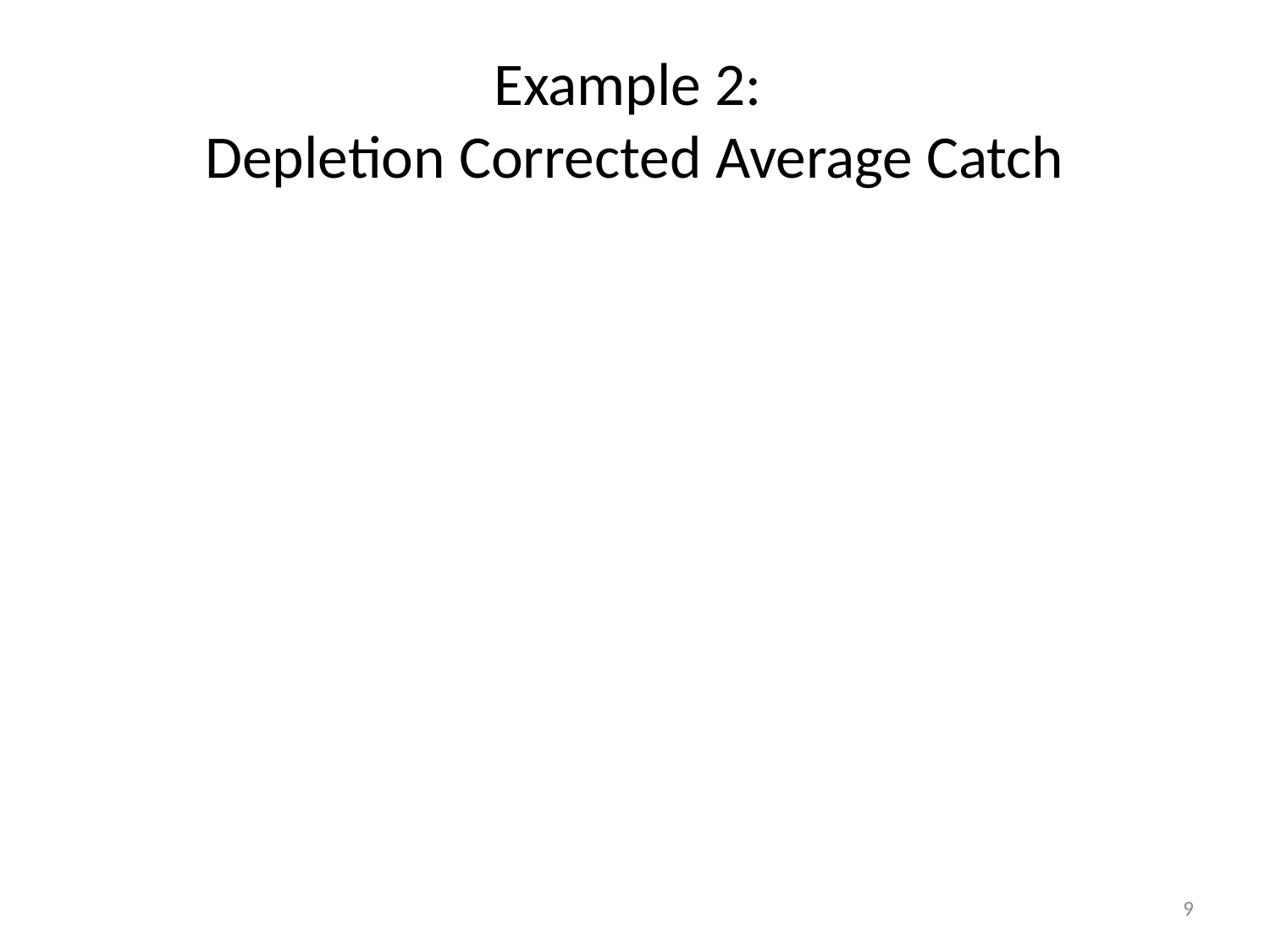

# Example 2: Depletion Corrected Average Catch
9